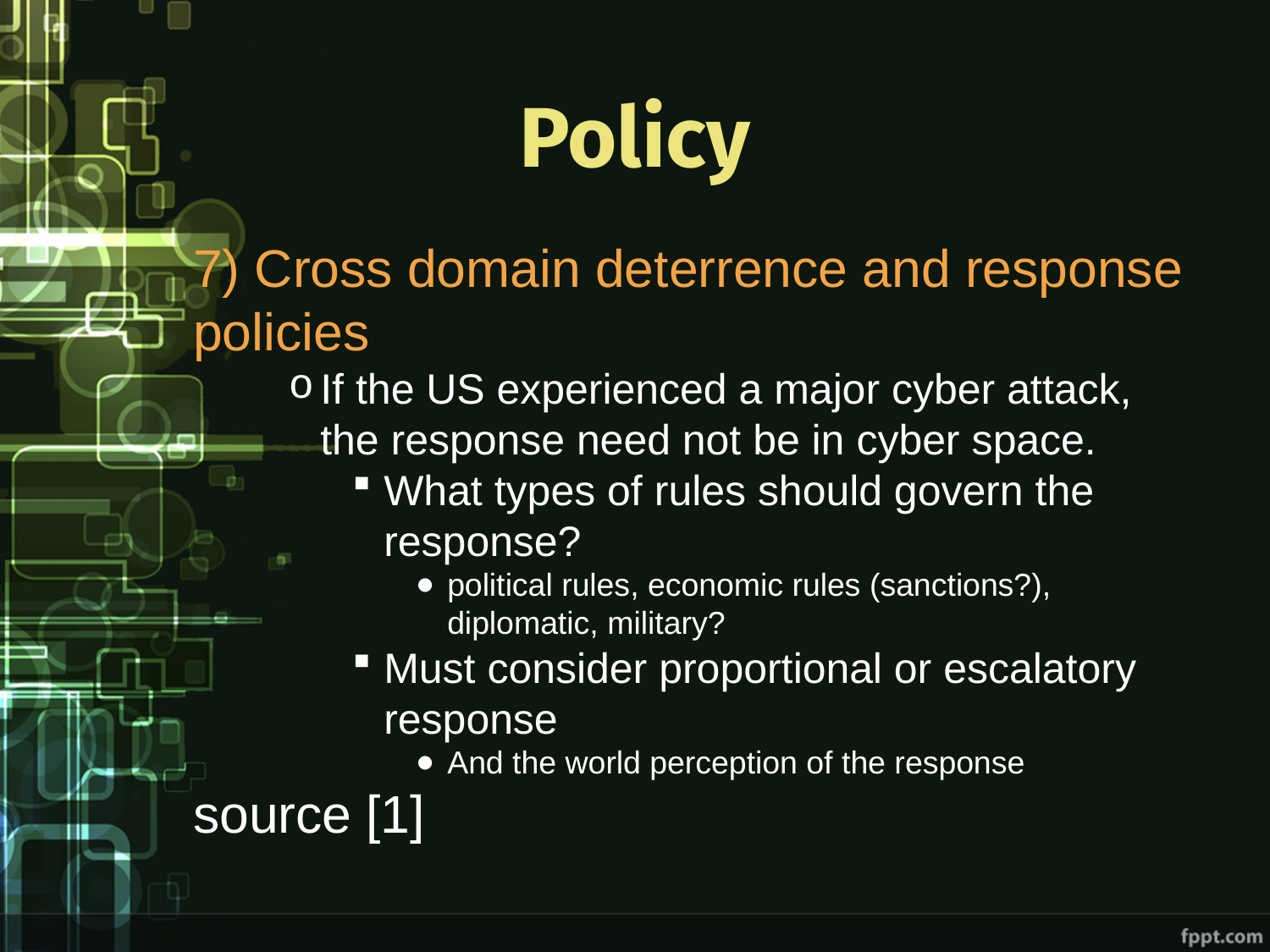

# Policy
7) Cross domain deterrence and response policies
If the US experienced a major cyber attack, the response need not be in cyber space.
What types of rules should govern the response?
political rules, economic rules (sanctions?), diplomatic, military?
Must consider proportional or escalatory response
And the world perception of the response
source [1]